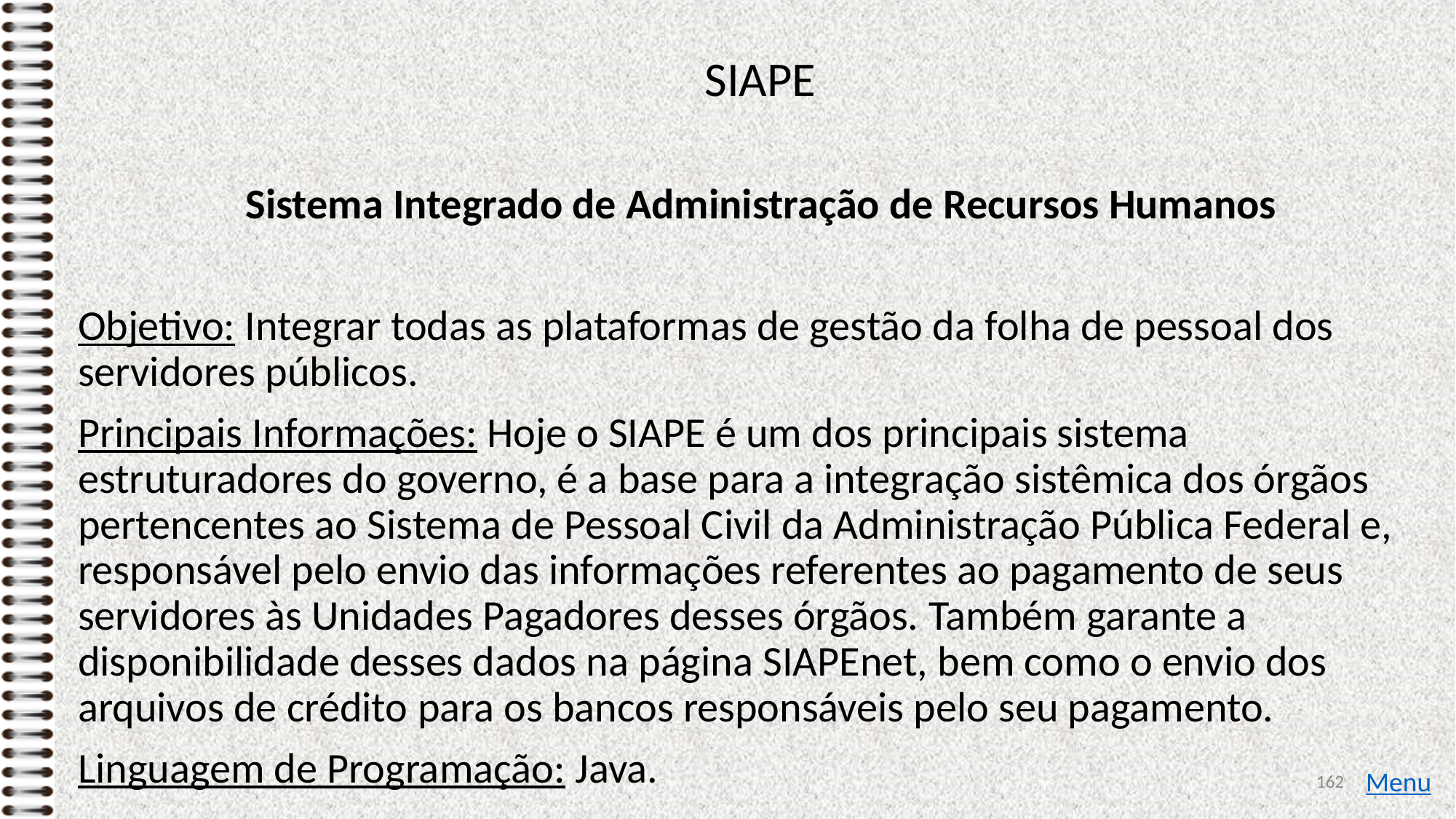

# SIAPE

Sistema Integrado de Administração de Recursos Humanos

Objetivo: Integrar todas as plataformas de gestão da folha de pessoal dos servidores públicos.
Principais Informações: Hoje o SIAPE é um dos principais sistema estruturadores do governo, é a base para a integração sistêmica dos órgãos pertencentes ao Sistema de Pessoal Civil da Administração Pública Federal e, responsável pelo envio das informações referentes ao pagamento de seus servidores às Unidades Pagadores desses órgãos. Também garante a disponibilidade desses dados na página SIAPEnet, bem como o envio dos arquivos de crédito para os bancos responsáveis pelo seu pagamento.
Linguagem de Programação: Java.
162
Menu